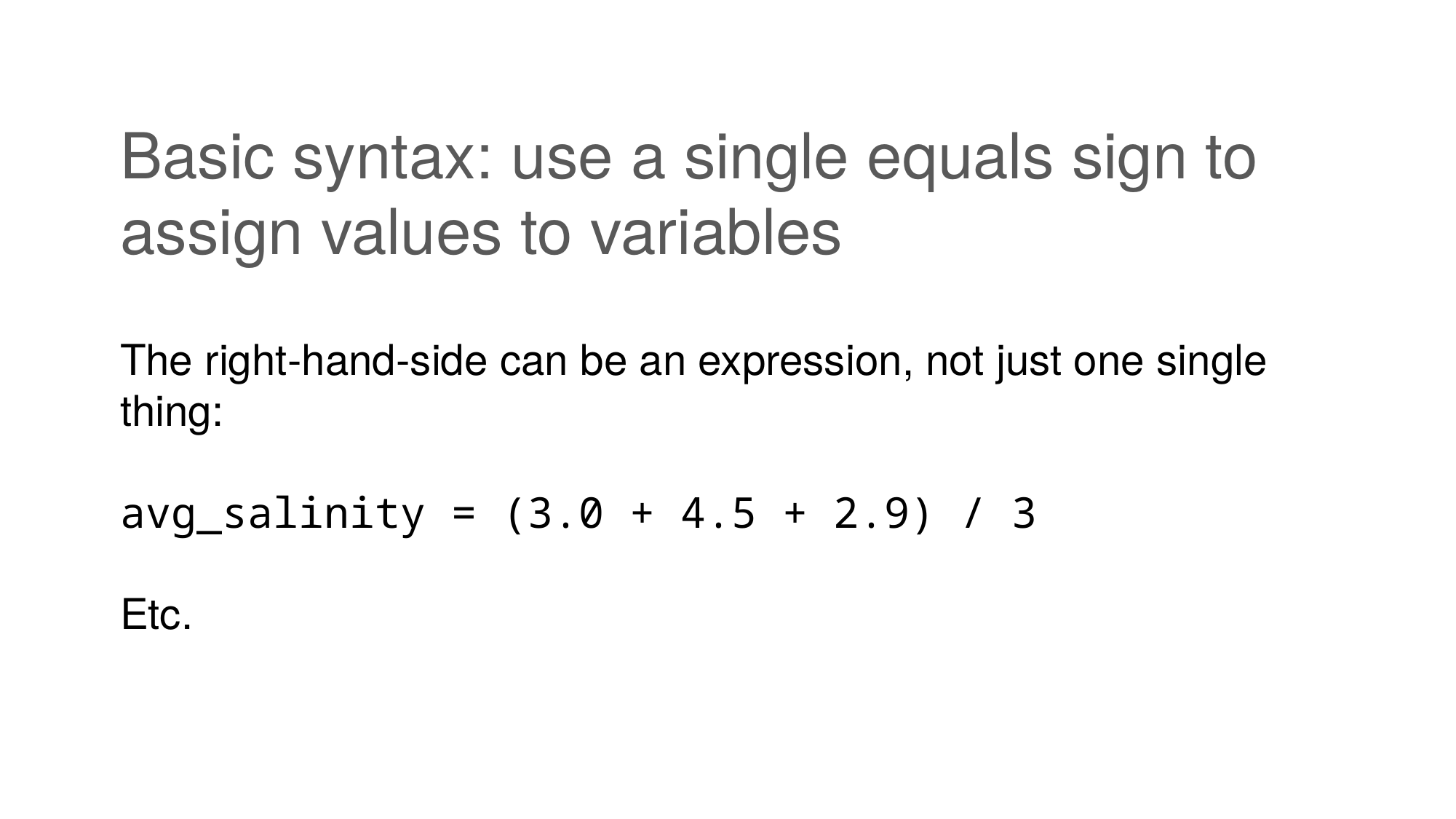

# Basic syntax: use a single equals sign to assign values to variables
The right-hand-side can be an expression, not just one single thing:

avg_salinity = (3.0 + 4.5 + 2.9) / 3

Etc.